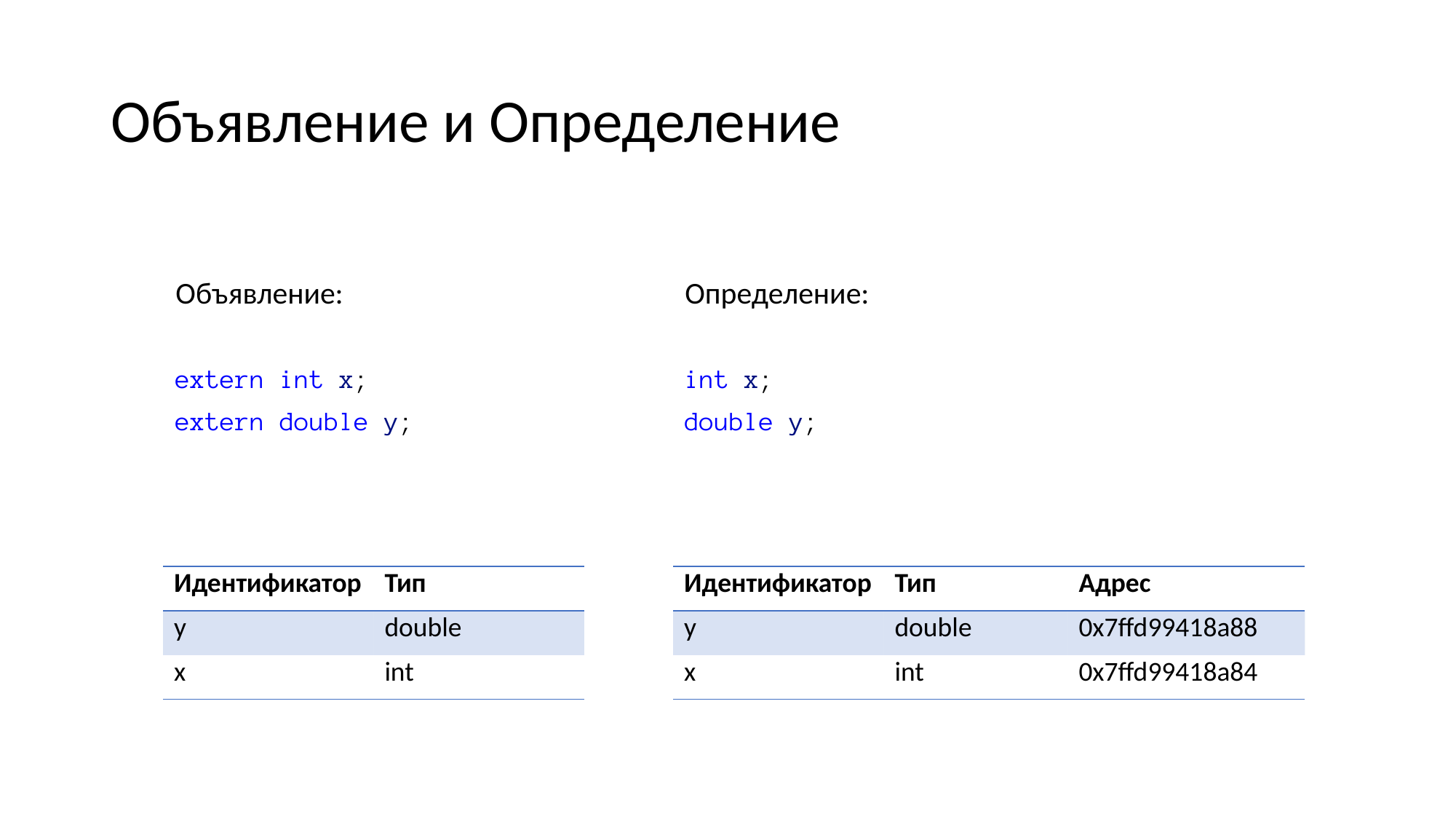

# Объявление и Определение
Объявление:

extern int x;
extern double y;
Определение:

int x;
double y;
| Идентификатор | Тип |
| --- | --- |
| y | double |
| x | int |
| Идентификатор | Тип | Адрес |
| --- | --- | --- |
| y | double | 0x7ffd99418a88 |
| x | int | 0x7ffd99418a84 |